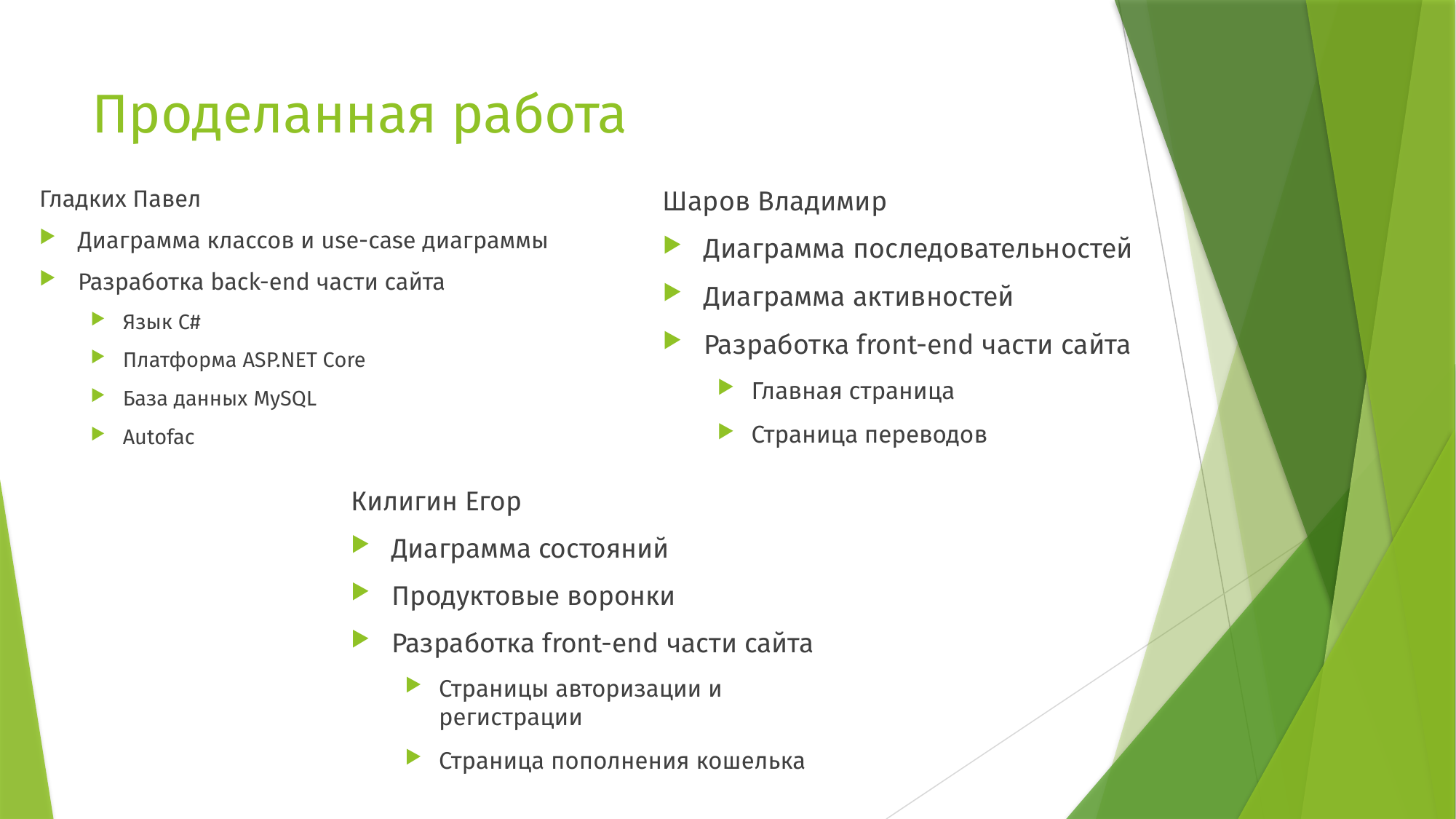

# Проделанная работа
Шаров Владимир
Диаграмма последовательностей
Диаграмма активностей
Разработка front-end части сайта
Главная страница
Страница переводов
Гладких Павел
Диаграмма классов и use-case диаграммы
Разработка back-end части сайта
Язык C#
Платформа ASP.NET Core
База данных MySQL
Autofac
Килигин Егор
Диаграмма состояний
Продуктовые воронки
Разработка front-end части сайта
Страницы авторизации и регистрации
Страница пополнения кошелька